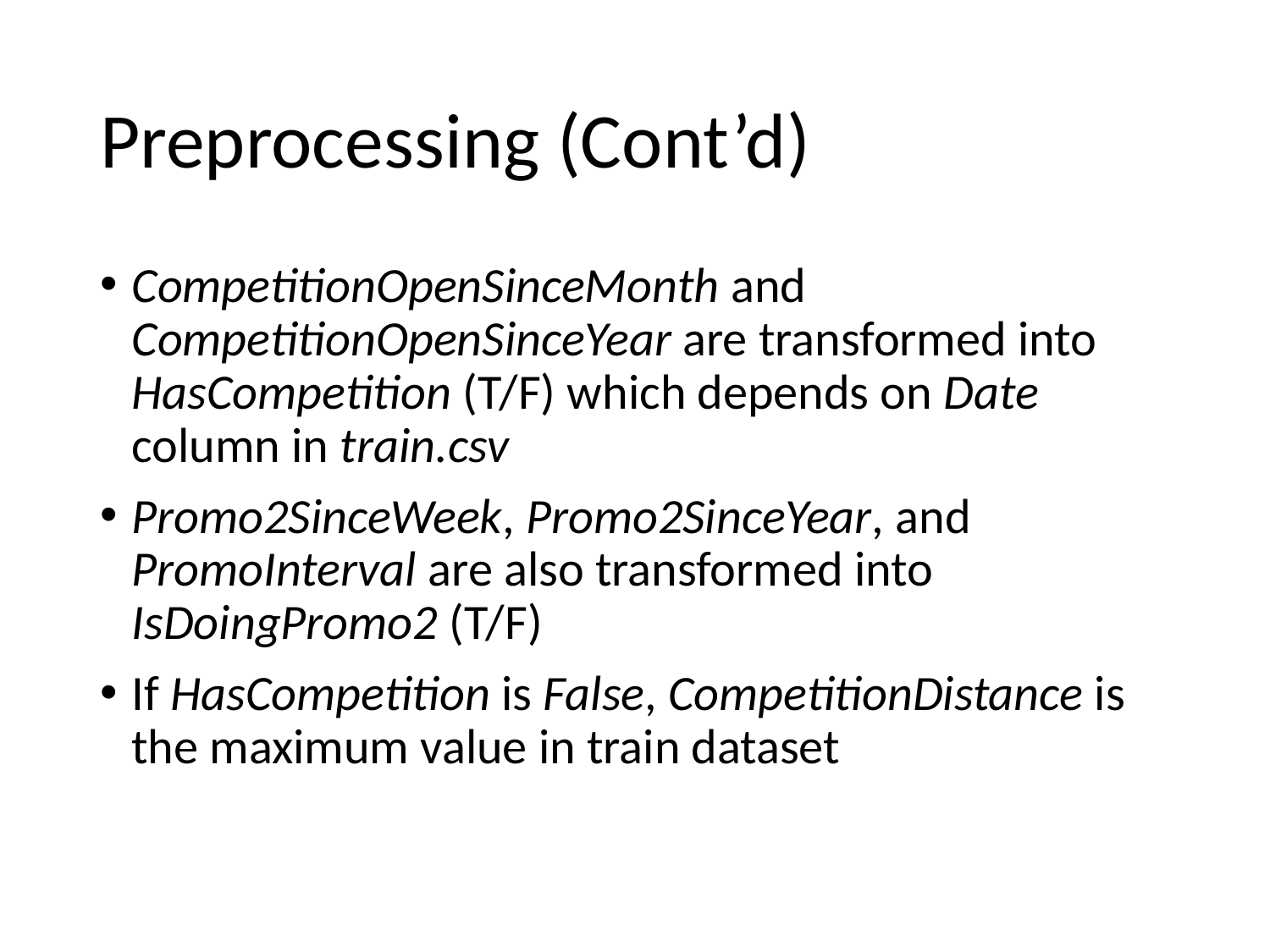

# Preprocessing (Cont’d)
CompetitionOpenSinceMonth and CompetitionOpenSinceYear are transformed into HasCompetition (T/F) which depends on Date column in train.csv
Promo2SinceWeek, Promo2SinceYear, and PromoInterval are also transformed into IsDoingPromo2 (T/F)
If HasCompetition is False, CompetitionDistance is the maximum value in train dataset